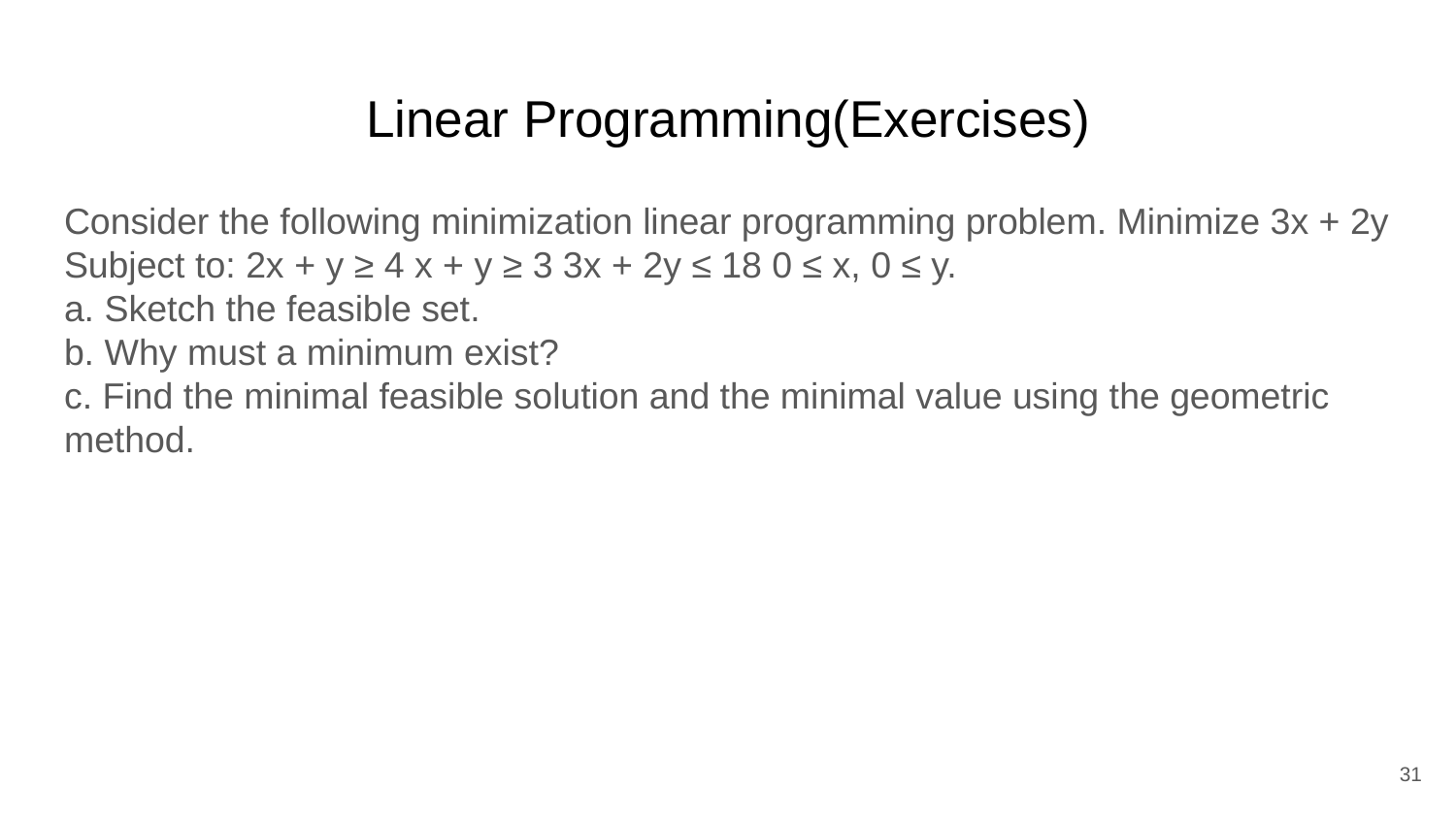

# Linear Programming(Exercises)
Consider the following minimization linear programming problem. Minimize 3x + 2y Subject to: 2x + y ≥ 4 x + y ≥ 3 3x + 2y ≤ 18 0 ≤ x, 0 ≤ y.
a. Sketch the feasible set.
b. Why must a minimum exist?
c. Find the minimal feasible solution and the minimal value using the geometric method.

31